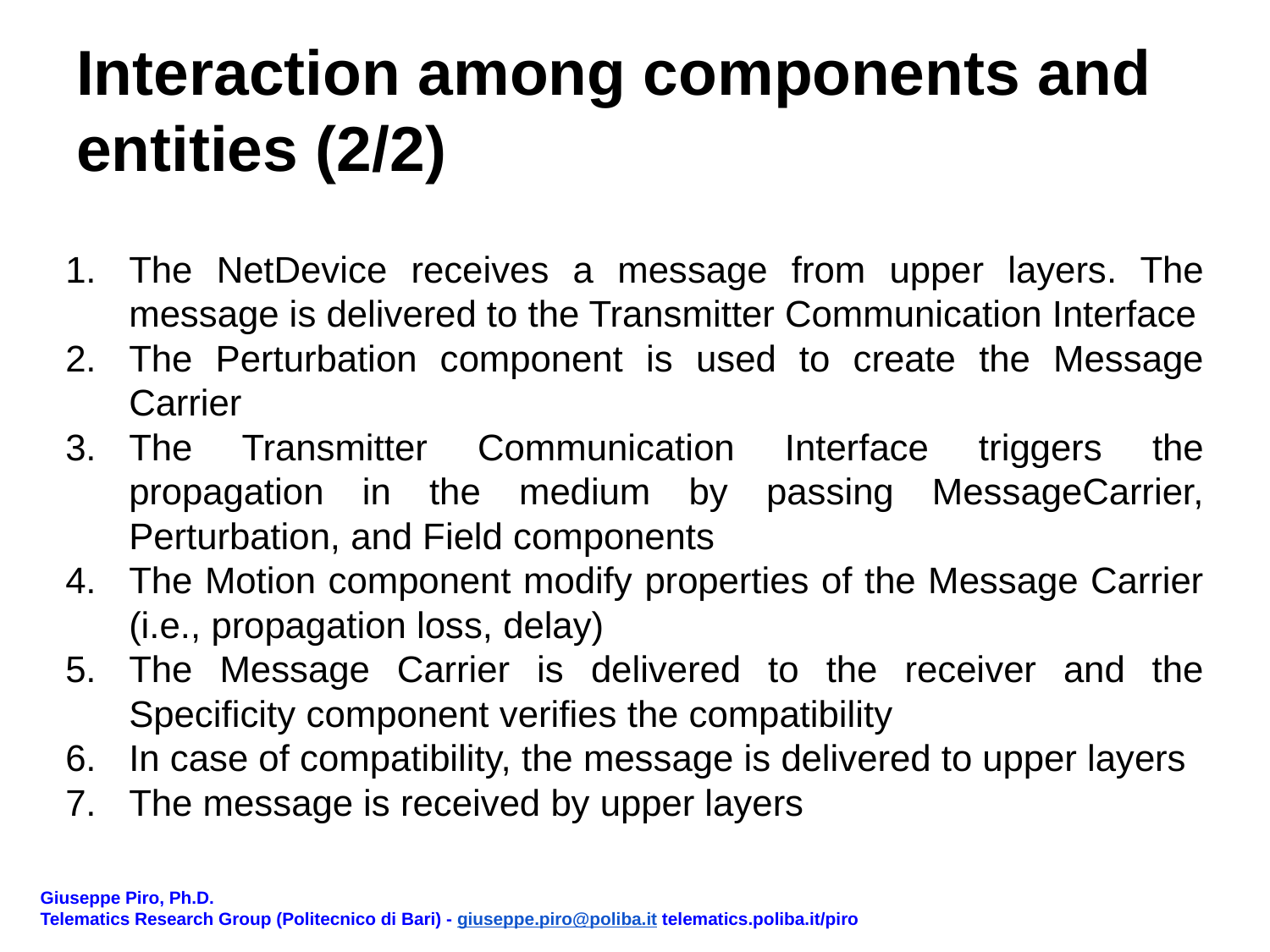

# Interaction among components and entities (2/2)
The NetDevice receives a message from upper layers. The message is delivered to the Transmitter Communication Interface
The Perturbation component is used to create the Message Carrier
The Transmitter Communication Interface triggers the propagation in the medium by passing MessageCarrier, Perturbation, and Field components
The Motion component modify properties of the Message Carrier (i.e., propagation loss, delay)
The Message Carrier is delivered to the receiver and the Specificity component verifies the compatibility
In case of compatibility, the message is delivered to upper layers
The message is received by upper layers
Giuseppe Piro, Ph.D.
Telematics Research Group (Politecnico di Bari) - giuseppe.piro@poliba.it telematics.poliba.it/piro